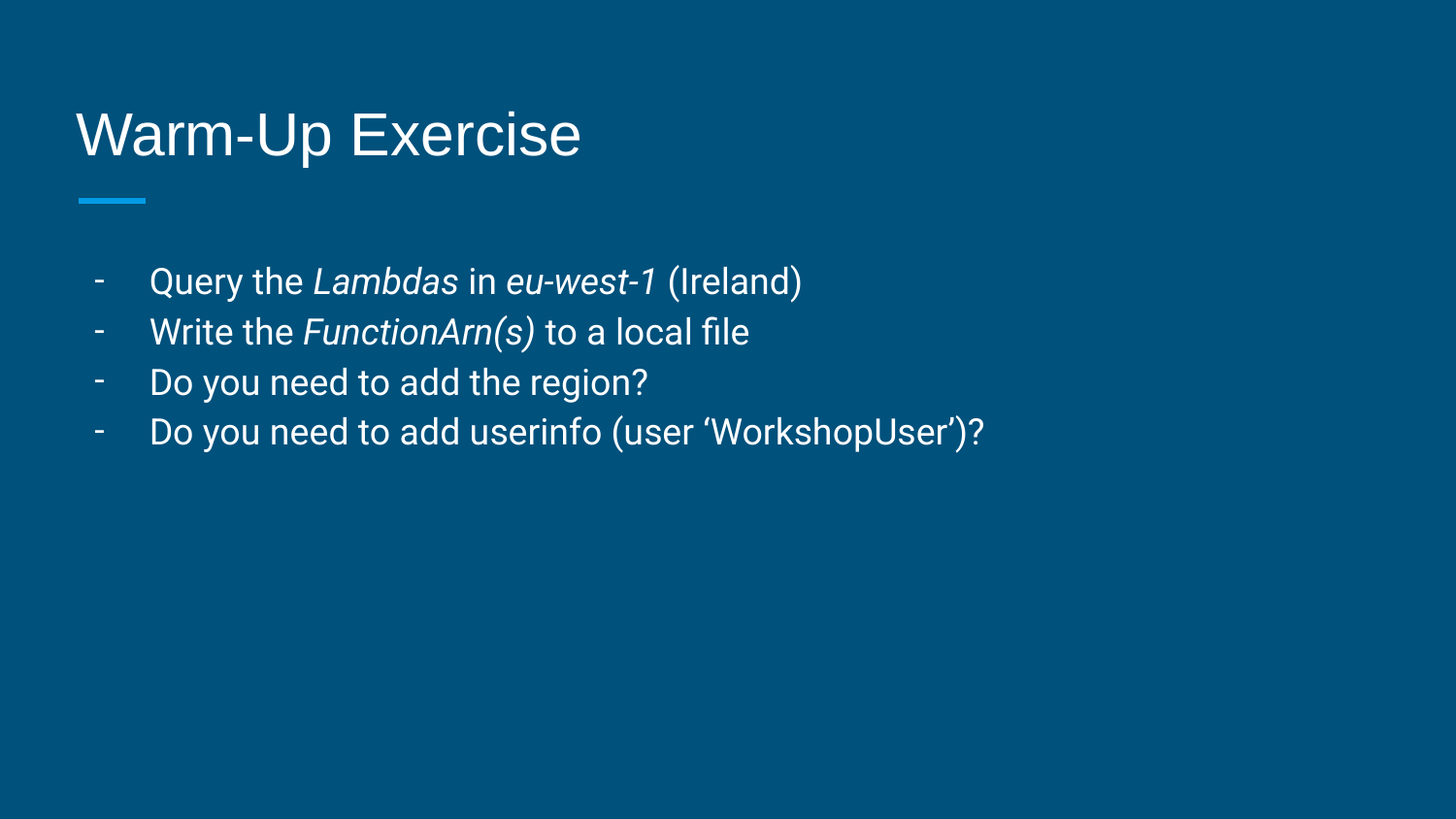

# Warm-Up Exercise
Query the Lambdas in eu-west-1 (Ireland)
Write the FunctionArn(s) to a local file
Do you need to add the region?
Do you need to add userinfo (user ‘WorkshopUser’)?